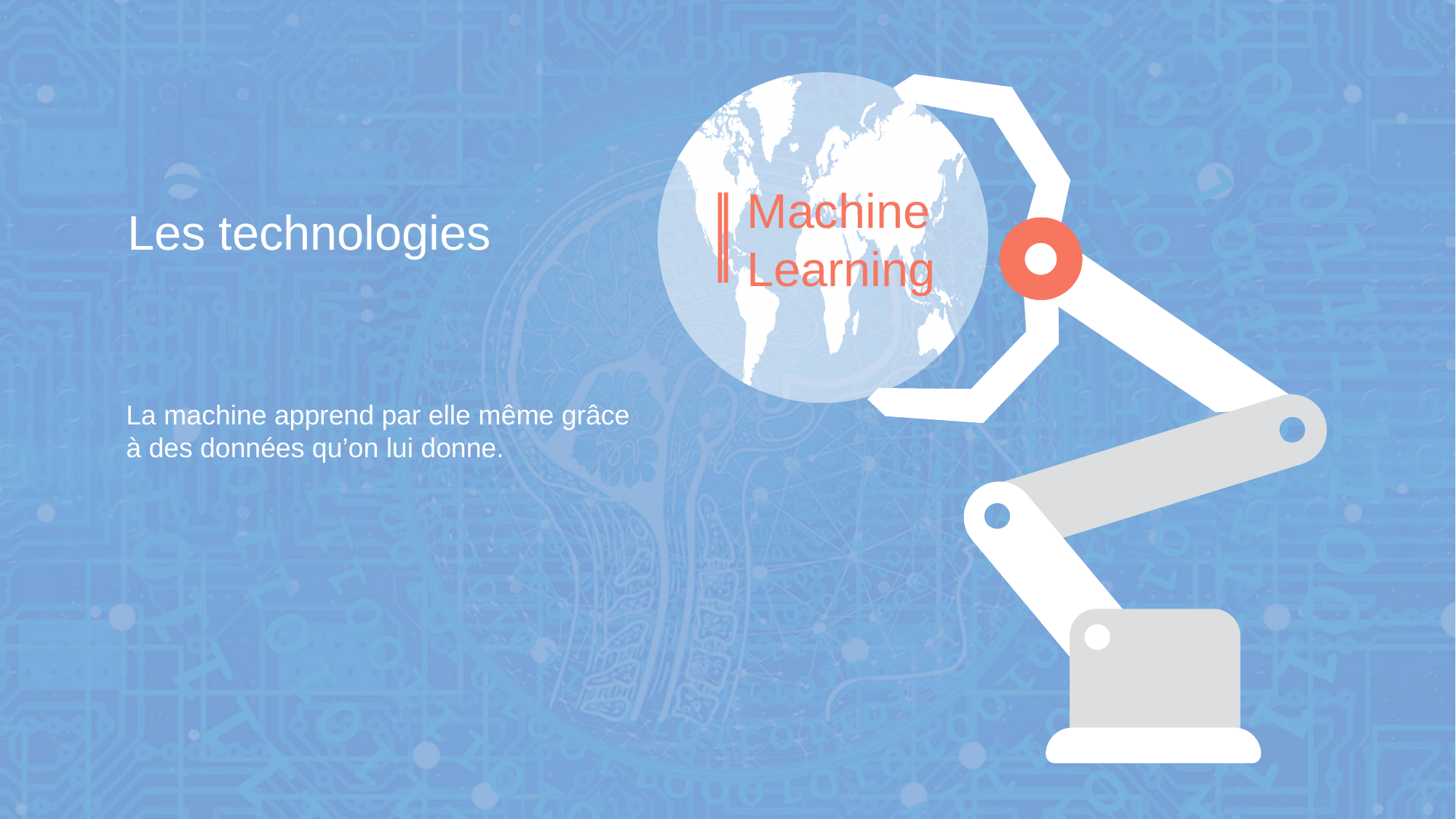

Machine Learning

Les technologies

La machine apprend par elle même grâce à des données qu’on lui donne.